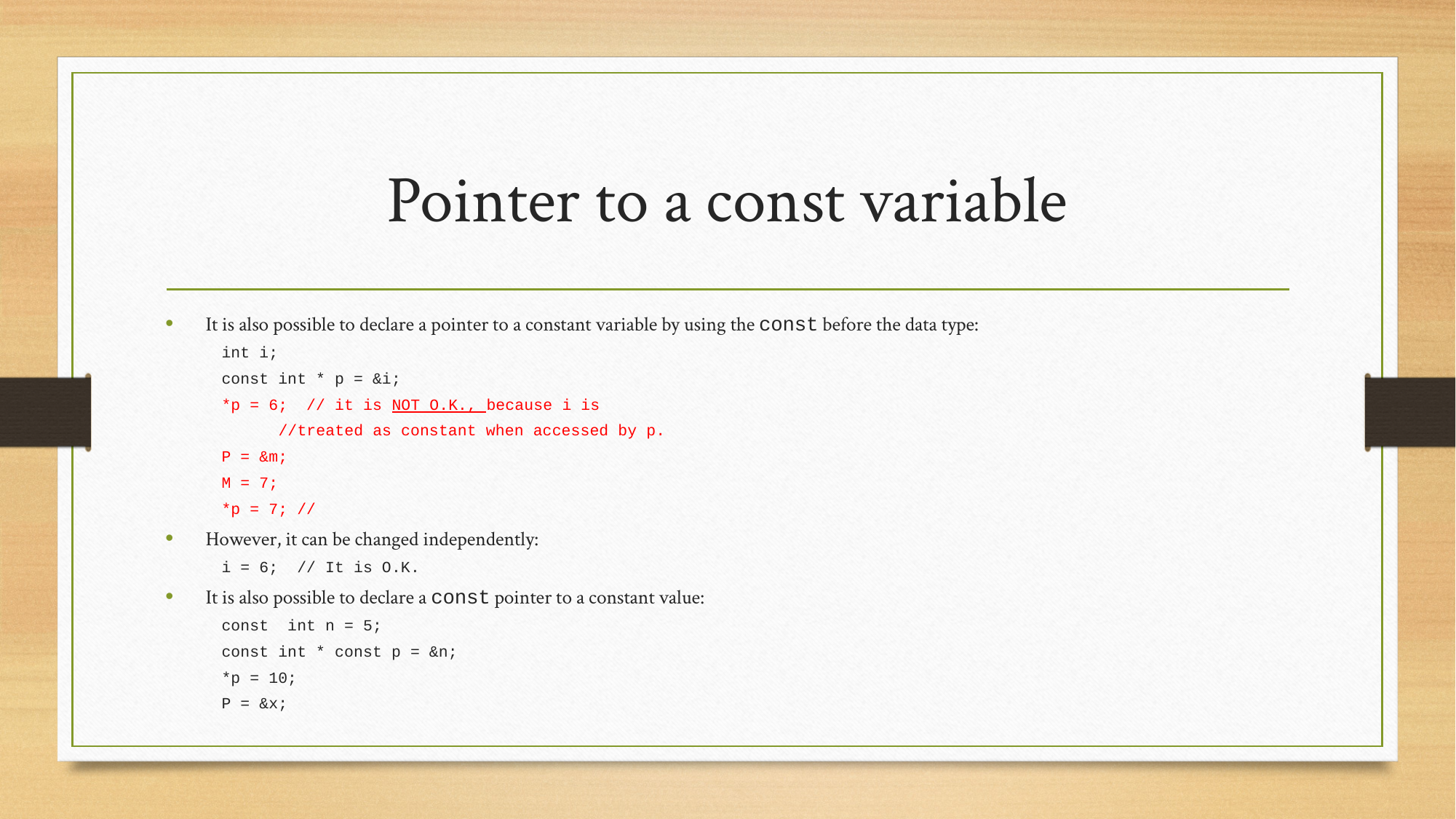

# Pointer to a const variable
It is also possible to declare a pointer to a constant variable by using the const before the data type:
int i;
const int * p = &i;
*p = 6;  // it is NOT O.K., because i is
      //treated as constant when accessed by p.
P = &m;
M = 7;
*p = 7; //
However, it can be changed independently:
i = 6;  // It is O.K.
It is also possible to declare a const pointer to a constant value:
const  int n = 5;
const int * const p = &n;
*p = 10;
P = &x;